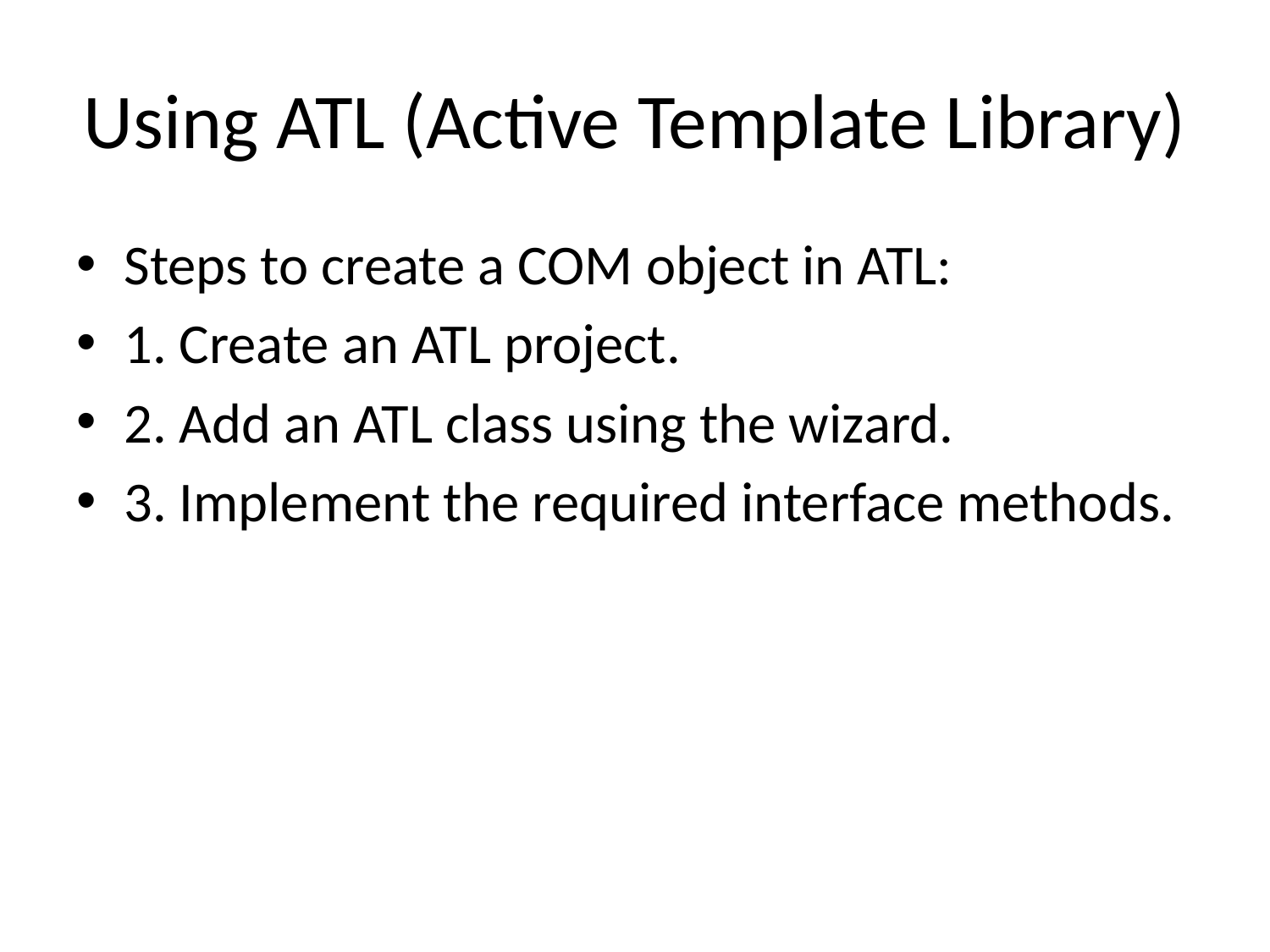

# Using ATL (Active Template Library)
Steps to create a COM object in ATL:
1. Create an ATL project.
2. Add an ATL class using the wizard.
3. Implement the required interface methods.